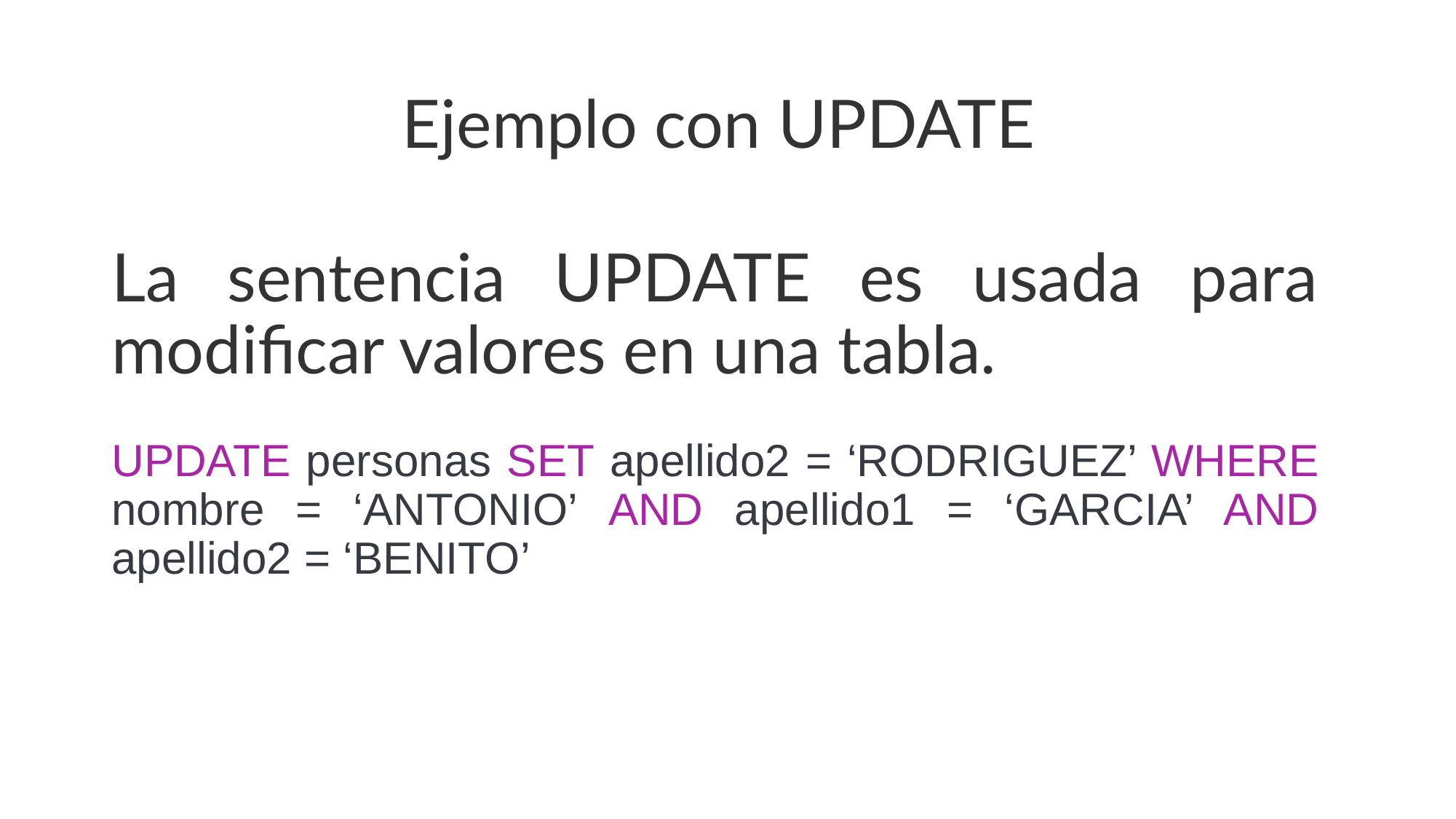

# Ejemplo con UPDATE
La sentencia UPDATE es usada para modificar valores en una tabla.
UPDATE personas SET apellido2 = ‘RODRIGUEZ’ WHERE nombre = ‘ANTONIO’ AND apellido1 = ‘GARCIA’ AND apellido2 = ‘BENITO’